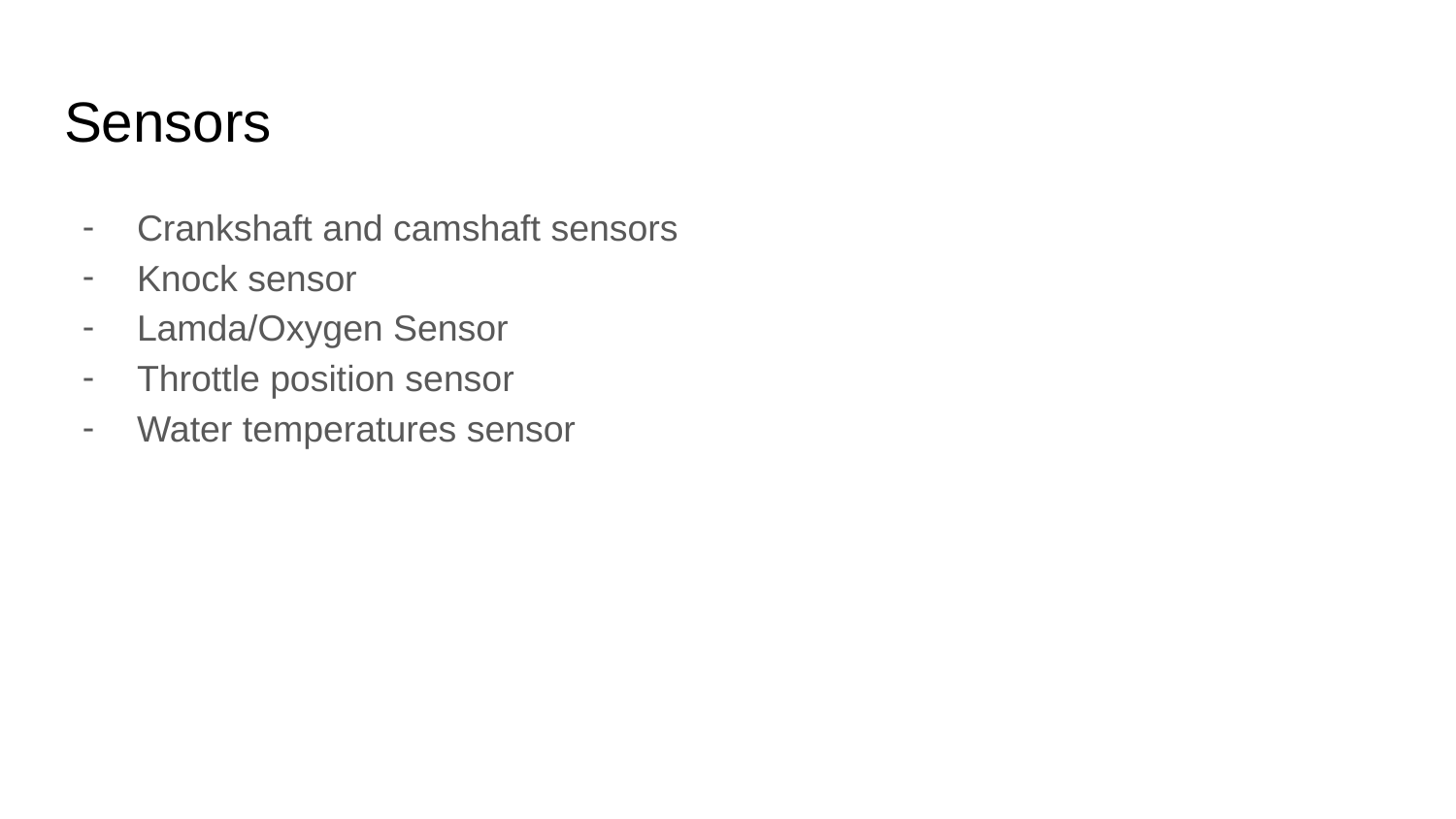

# Sensors
Crankshaft and camshaft sensors
Knock sensor
Lamda/Oxygen Sensor
Throttle position sensor
Water temperatures sensor